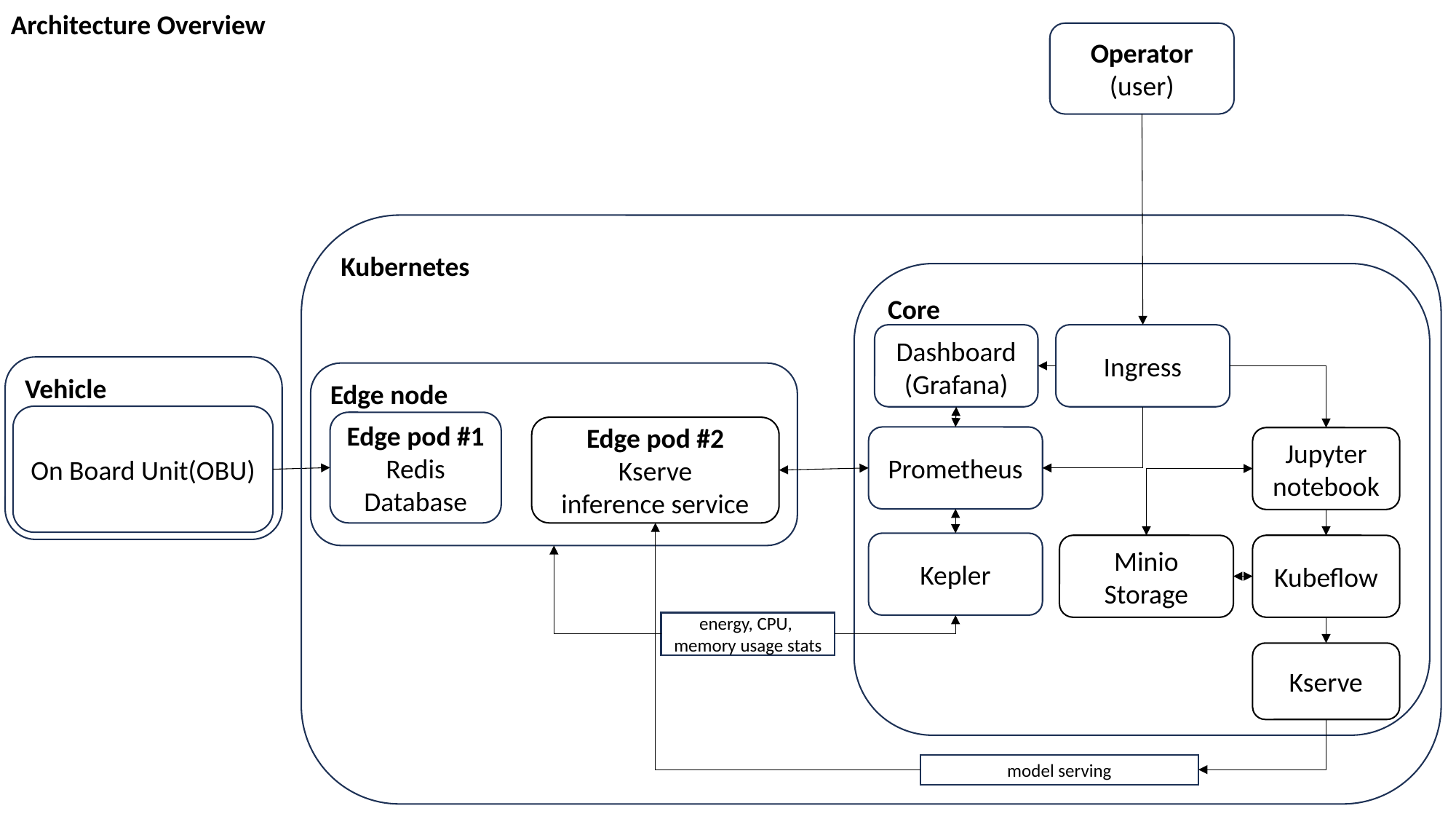

Architecture Overview
Operator
(user)
Kubernetes
Core
Dashboard (Grafana)
Ingress
Vehicle
Edge node
On Board Unit(OBU)
Edge pod #1
Redis Database
Edge pod #2
Kserve
inference service
Prometheus
Jupyter notebook
Kepler
Kubeflow
Minio Storage
energy, CPU,
memory usage stats
Kserve
model serving